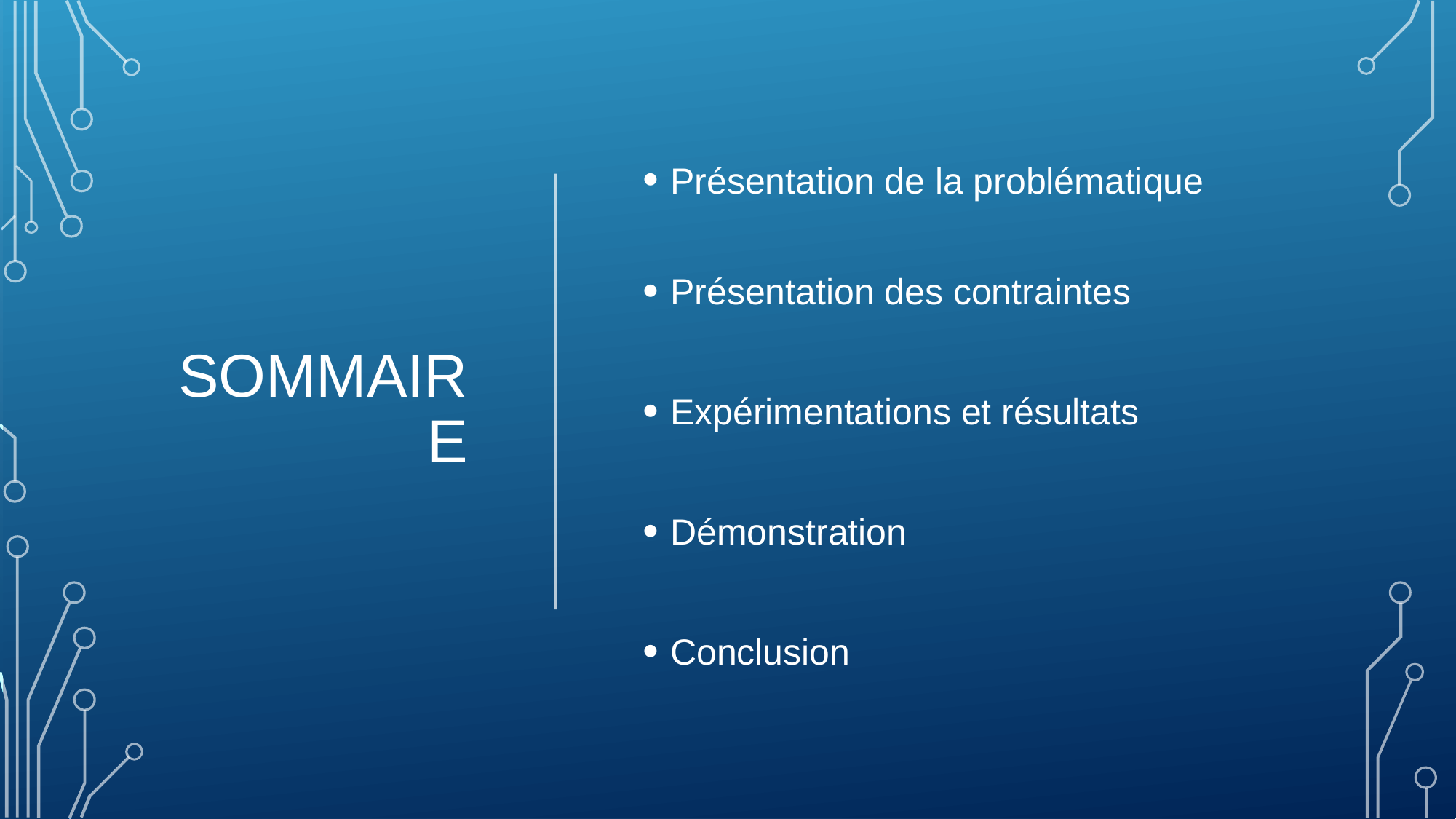

# SOMMAIRE
Présentation de la problématique
Présentation des contraintes
Expérimentations et résultats
Démonstration
Conclusion